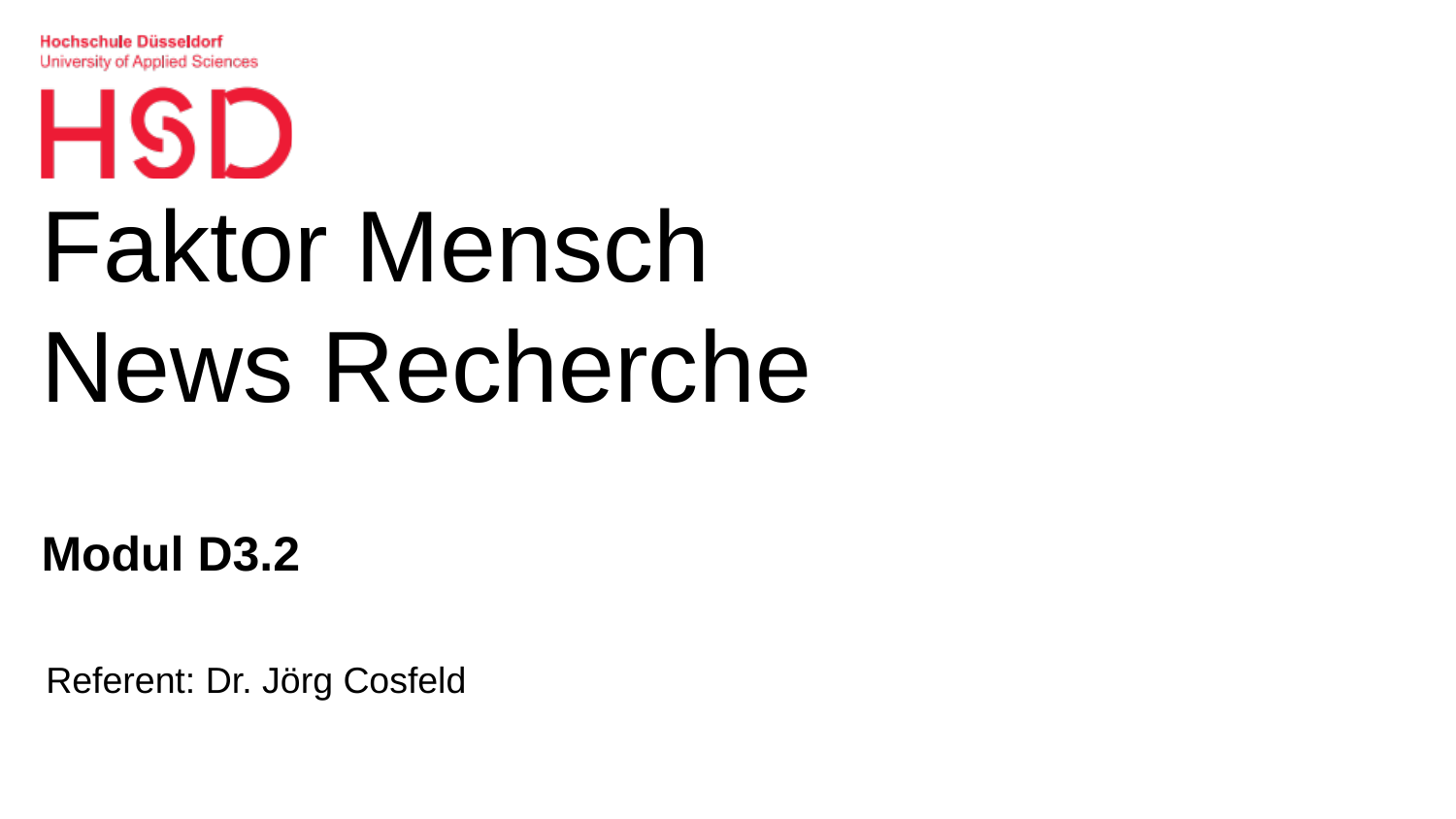

# Faktor Mensch News Recherche
Modul D3.2
Referent: Dr. Jörg Cosfeld